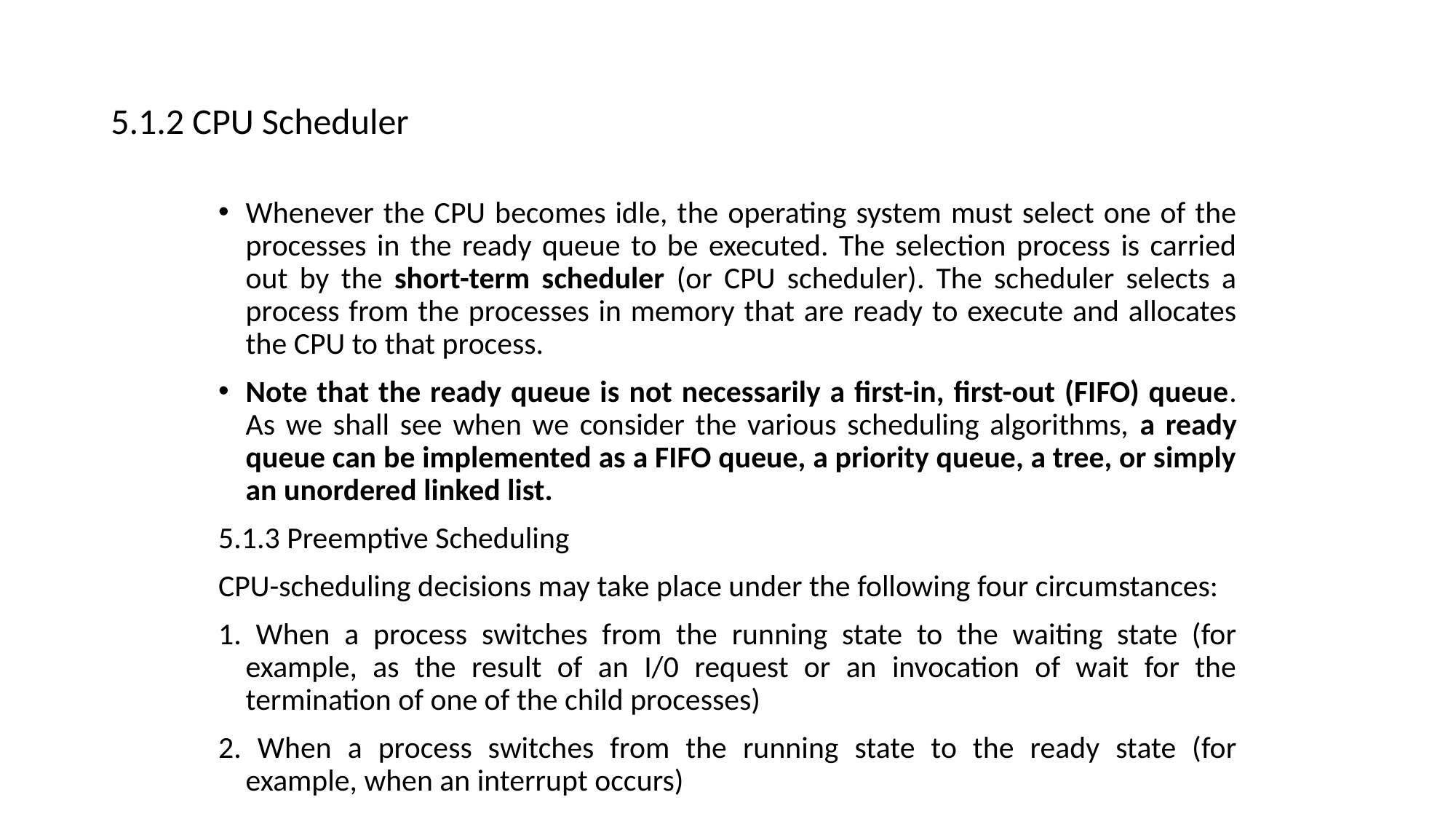

# 5.1.2 CPU Scheduler
Whenever the CPU becomes idle, the operating system must select one of the processes in the ready queue to be executed. The selection process is carried out by the short-term scheduler (or CPU scheduler). The scheduler selects a process from the processes in memory that are ready to execute and allocates the CPU to that process.
Note that the ready queue is not necessarily a first-in, first-out (FIFO) queue. As we shall see when we consider the various scheduling algorithms, a ready queue can be implemented as a FIFO queue, a priority queue, a tree, or simply an unordered linked list.
5.1.3 Preemptive Scheduling
CPU-scheduling decisions may take place under the following four circumstances:
1. When a process switches from the running state to the waiting state (for example, as the result of an I/0 request or an invocation of wait for the termination of one of the child processes)
2. When a process switches from the running state to the ready state (for example, when an interrupt occurs)